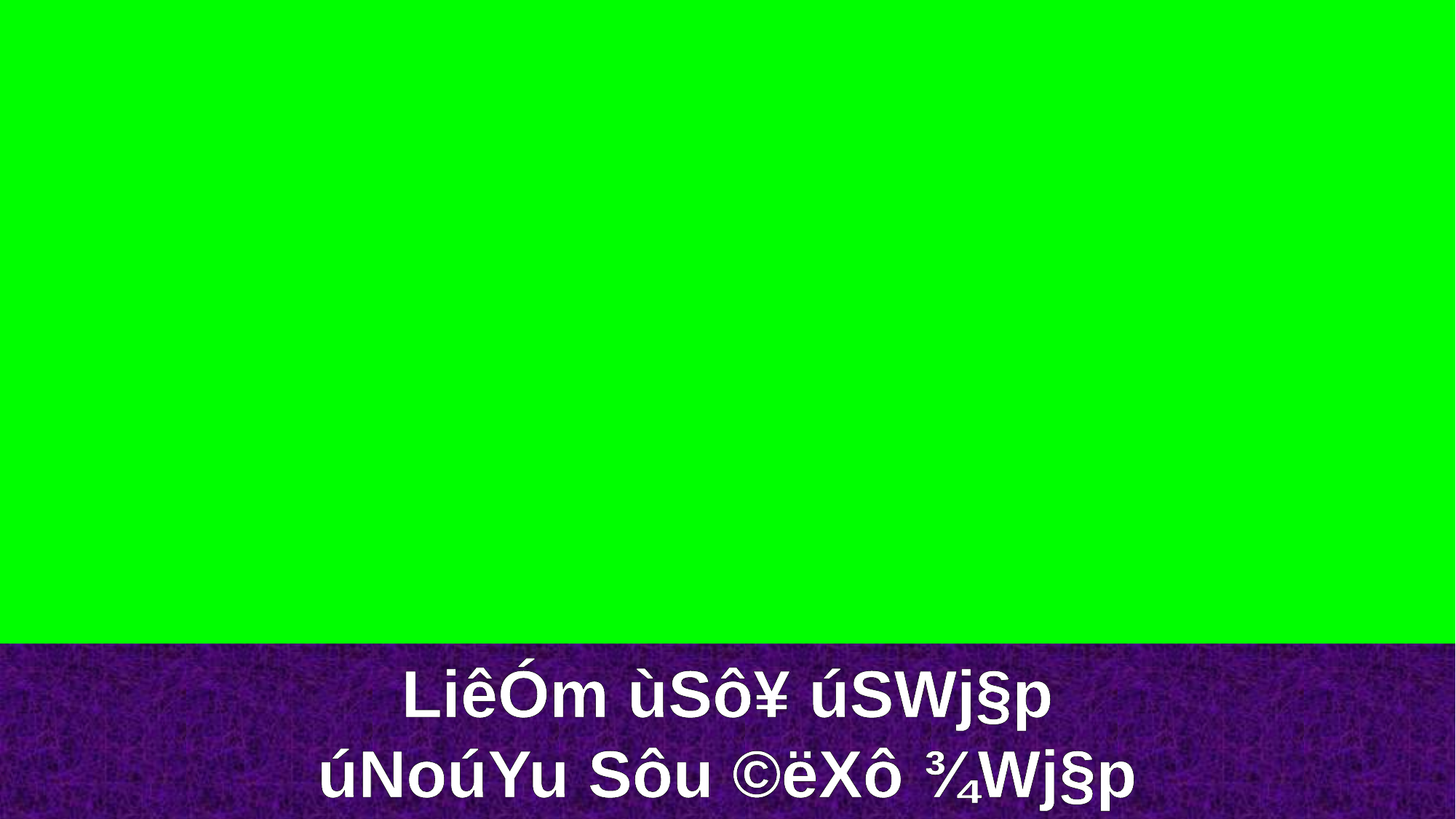

LiêÓm ùSô¥ úSWj§p
úNoúYu Sôu ©ëXô ¾Wj§p